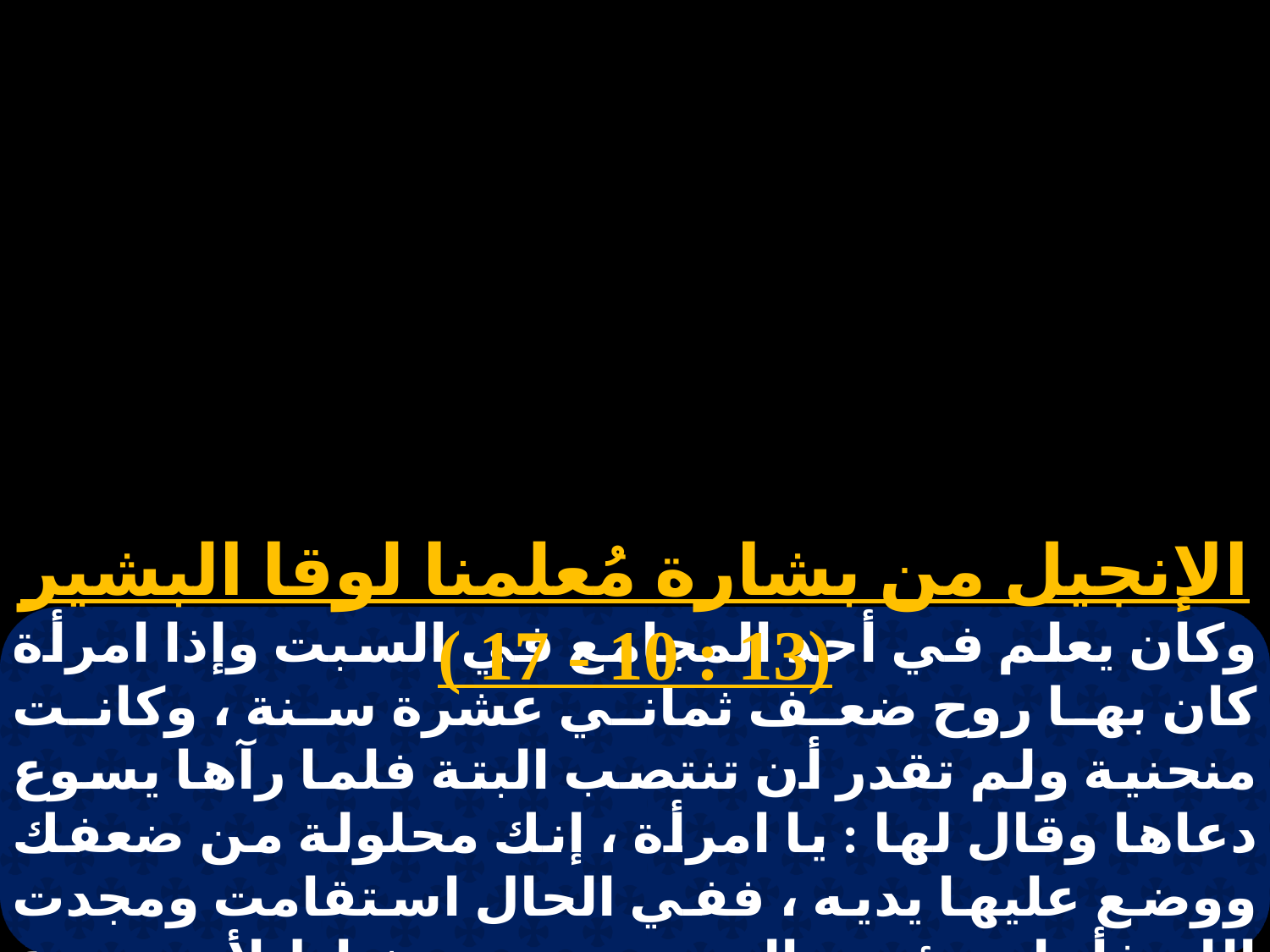

الإنجيل من بشارة مُعلمنا لوقا البشير (13 : 10 - 17 )
وكان يعلم في أحد المجامع في السبت وإذا امرأة كان بها روح ضعف ثماني عشرة سنة ، وكانت منحنية ولم تقدر أن تنتصب البتة فلما رآها يسوع دعاها وقال لها : يا امرأة ، إنك محلولة من ضعفك ووضع عليها يديه ، ففي الحال استقامت ومجدت الله فأجاب رئيس المجمع ، وهو مغتاظ لأن يسوع أبرأ في السبت ، وقال للجمع : هي ستة أيام ينبغي فيها العمل ،